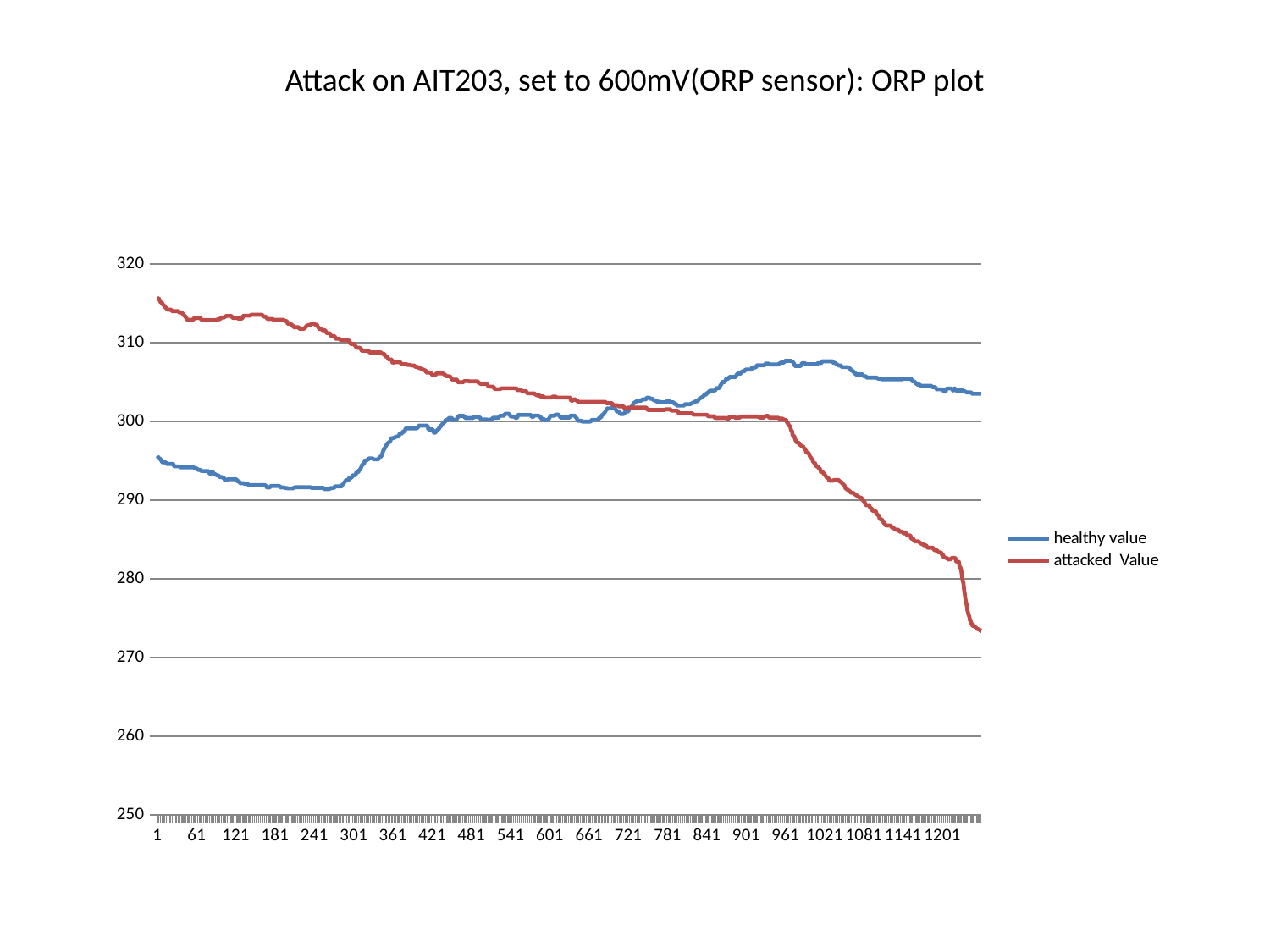

# Attack on AIT203, set to 600mV(ORP sensor): ORP plot

### Chart

| Category | healthy value | attacked  Value |
|---|---|---|